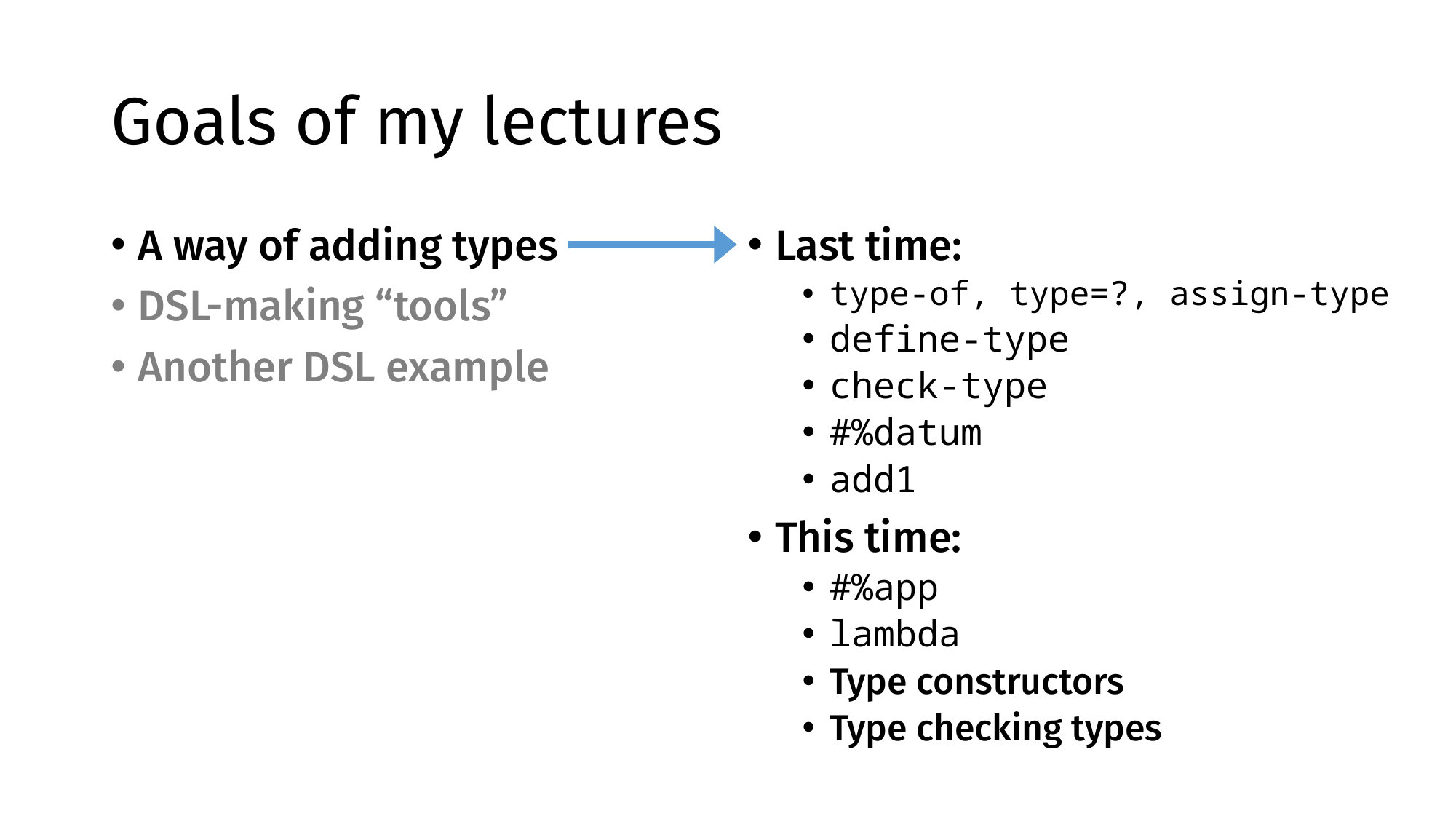

# Goals of my lectures
Last time:
type-of, type=?, assign-type
define-type
check-type
#%datum
add1
This time:
#%app
lambda
Type constructors
Type checking types
A way of adding types
DSL-making “tools”
Another DSL example